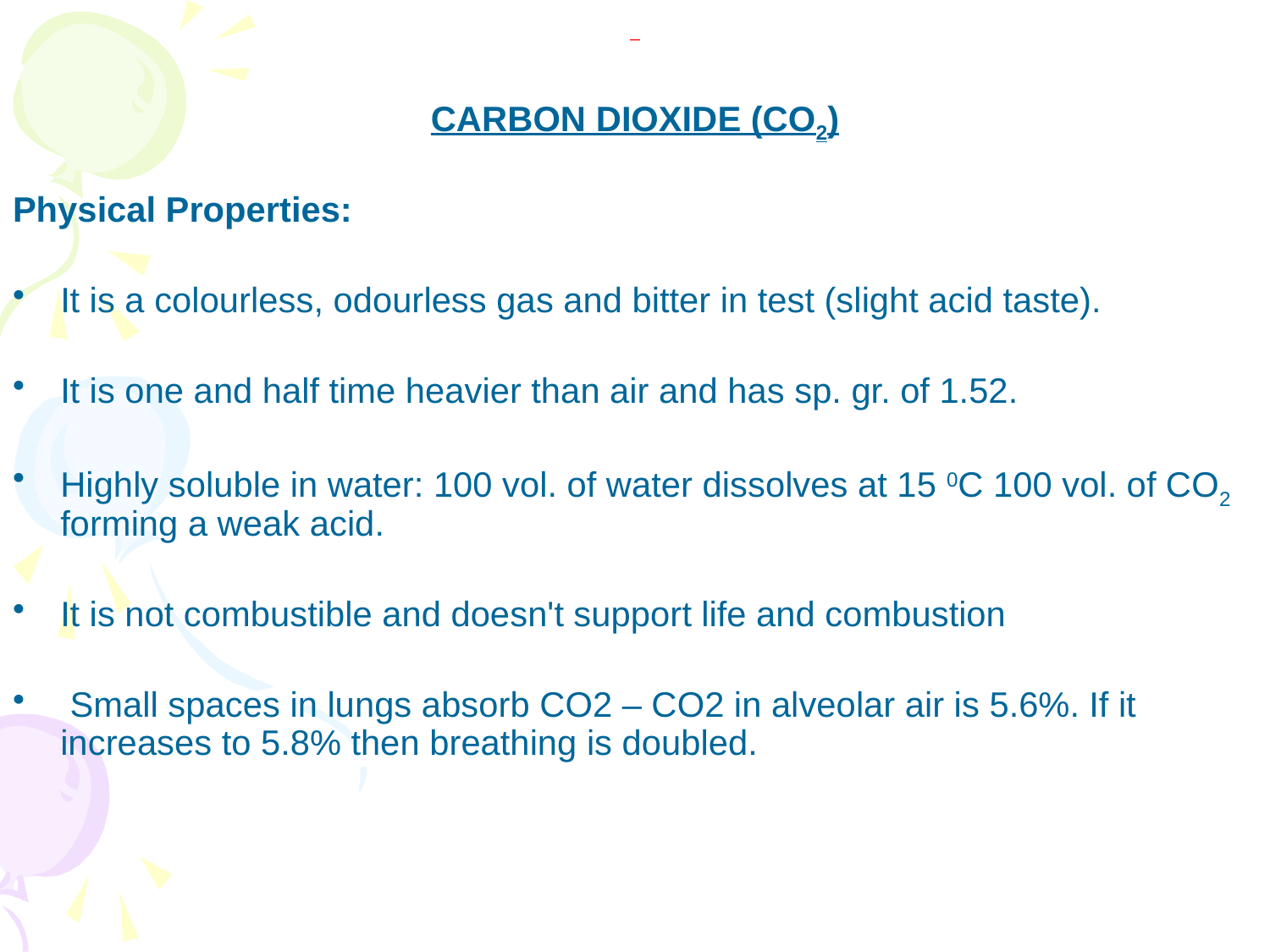

CARBON DIOXIDE (CO2)

Physical Properties:

It is a colourless, odourless gas and bitter in test (slight acid taste).

It is one and half time heavier than air and has sp. gr. of 1.52.

Highly soluble in water: 100 vol. of water dissolves at 15 0C 100 vol. of CO2 forming a weak acid.

It is not combustible and doesn't support life and combustion

 Small spaces in lungs absorb CO2 – CO2 in alveolar air is 5.6%. If it increases to 5.8% then breathing is doubled.